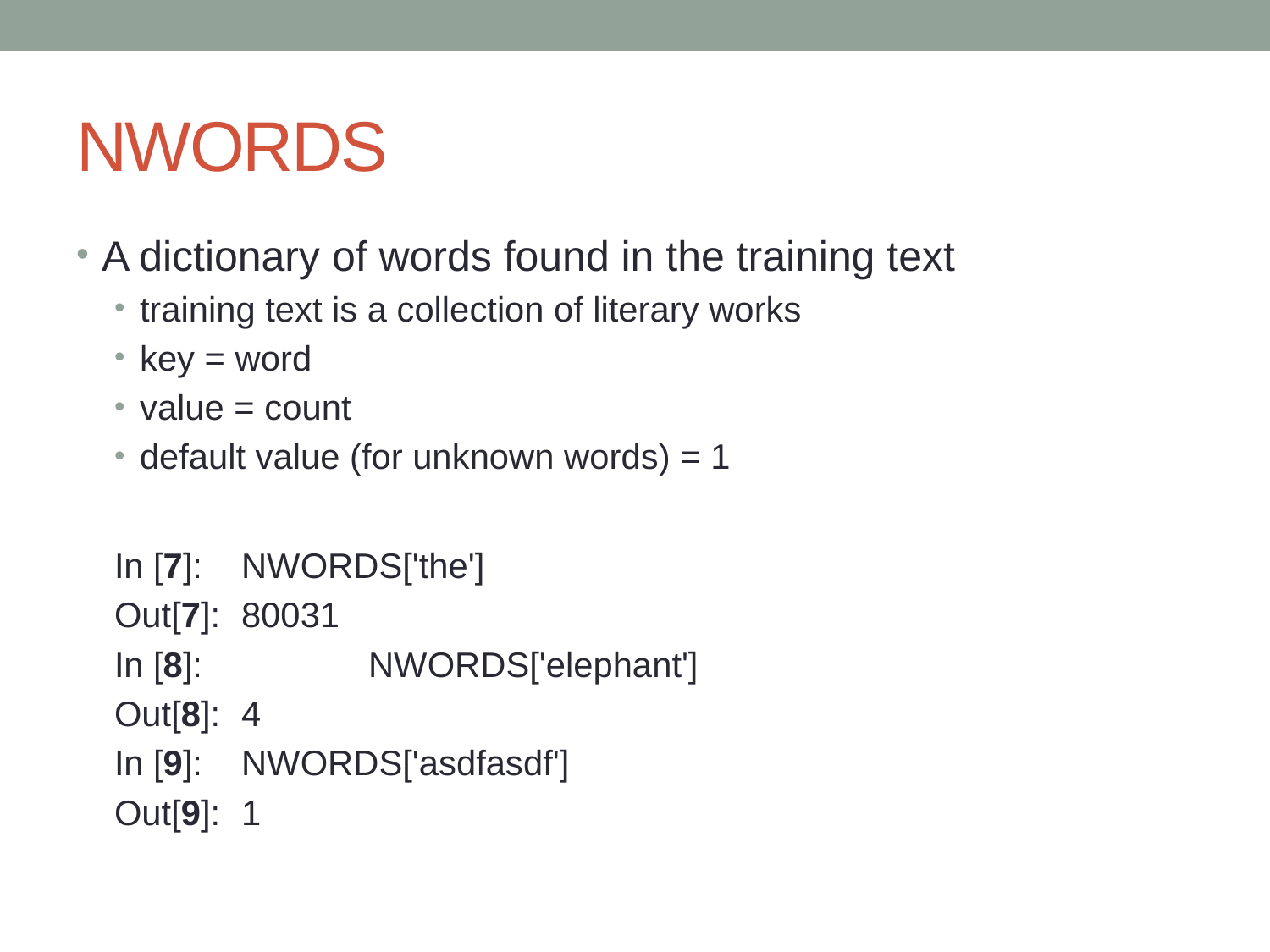

# NWORDS
A dictionary of words found in the training text
training text is a collection of literary works
key = word
value = count
default value (for unknown words) = 1

In [7]: 	NWORDS['the']
Out[7]: 	80031
In [8]:	 	NWORDS['elephant']
Out[8]: 	4
In [9]: 	NWORDS['asdfasdf']
Out[9]: 	1